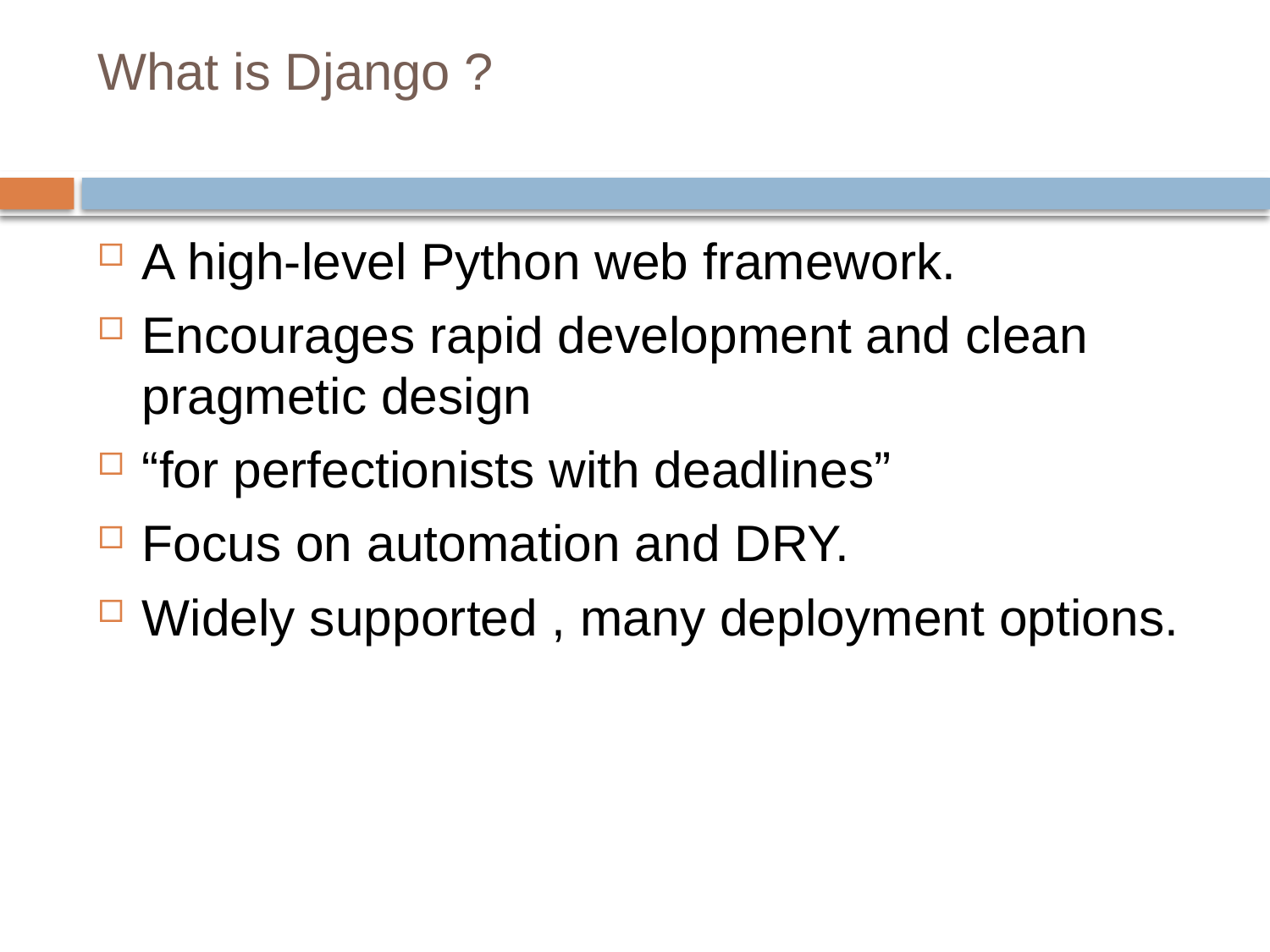

# What is Django ?
A high-level Python web framework.
Encourages rapid development and clean pragmetic design
“for perfectionists with deadlines”
Focus on automation and DRY.
Widely supported , many deployment options.